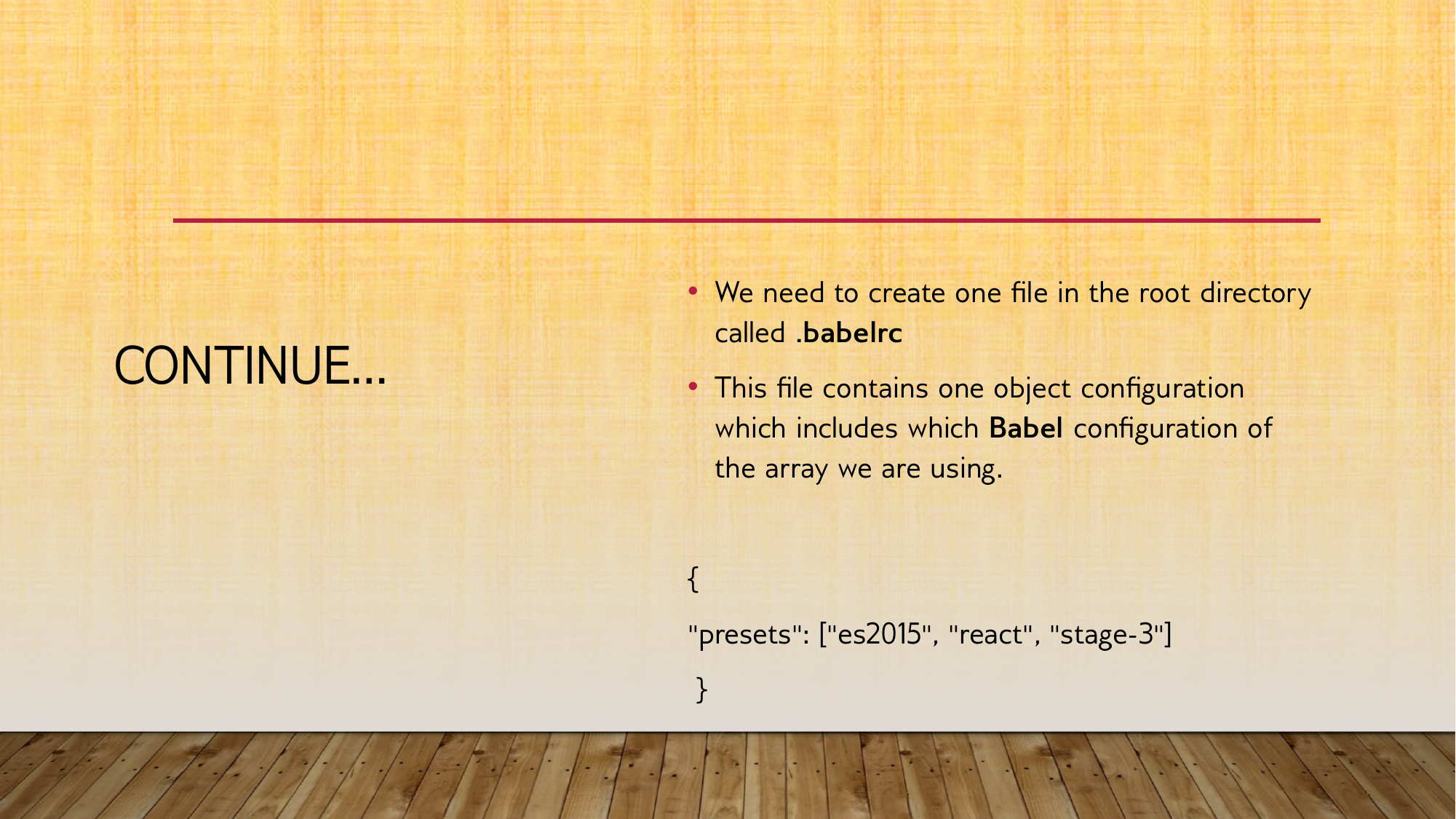

# Continue…
We need to create one file in the root directory called .babelrc
This file contains one object configuration which includes which Babel configuration of the array we are using.

{
"presets": ["es2015", "react", "stage-3"]
 }